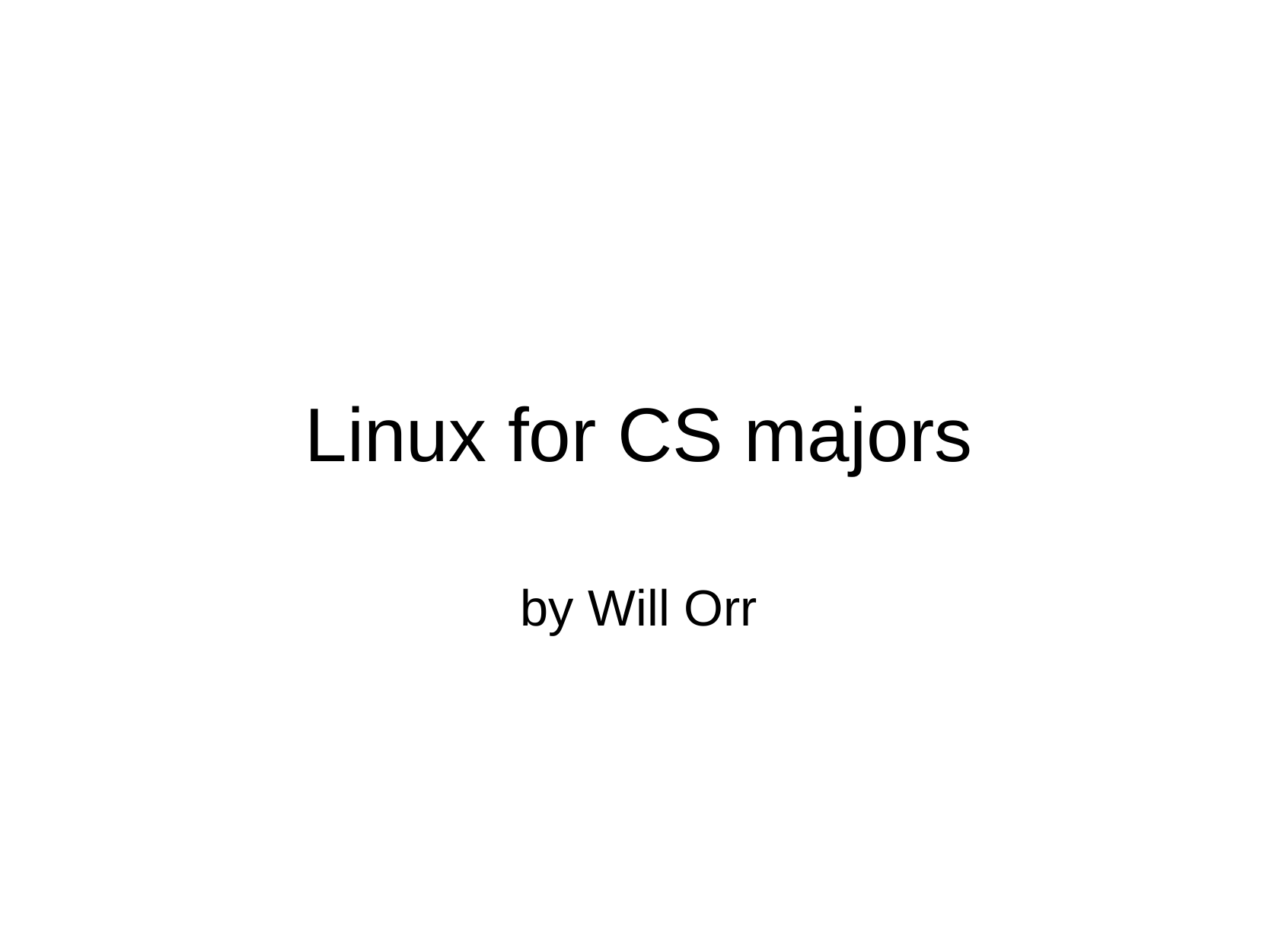

# Linux for CS majors
by Will Orr